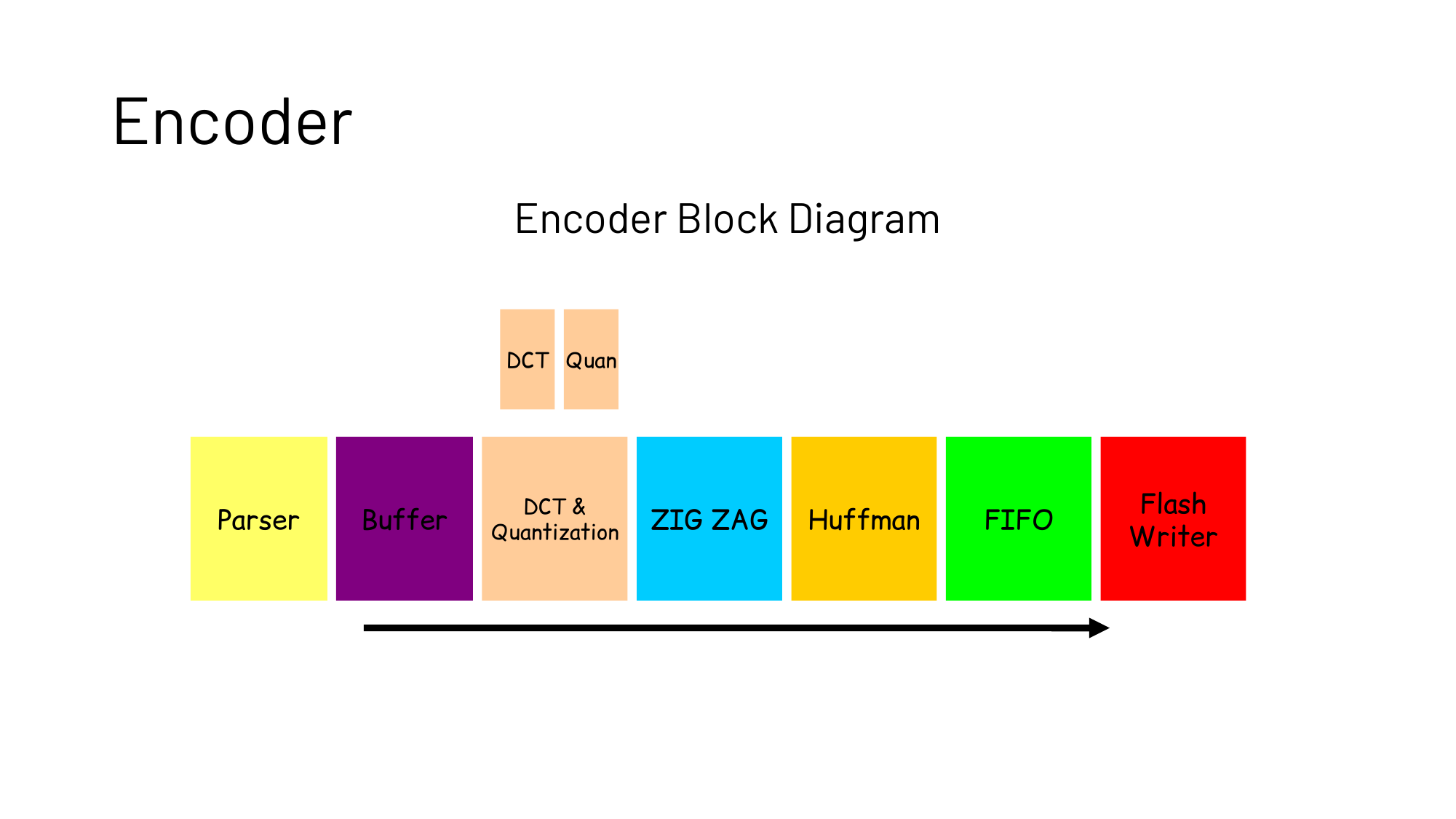

# Encoder
Encoder Block Diagram
DCT
Quan
Parser
Buffer
DCT &
Quantization
ZIG ZAG
Huffman
FIFO
Flash
Writer